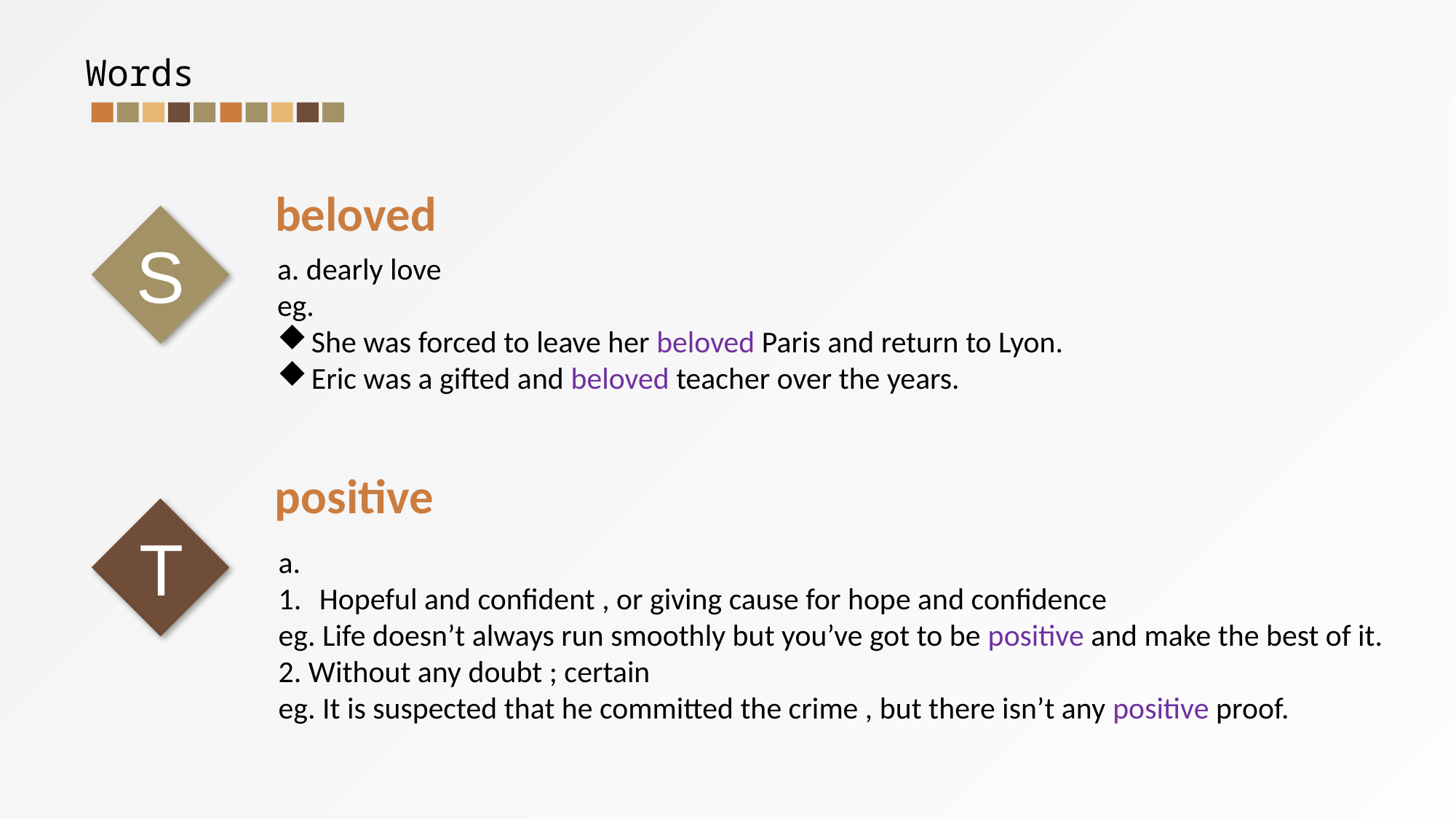

Words

beloved

S
a. dearly love
eg.
She was forced to leave her beloved Paris and return to Lyon.
Eric was a gifted and beloved teacher over the years.
positive

T
a.
Hopeful and confident , or giving cause for hope and confidence
eg. Life doesn’t always run smoothly but you’ve got to be positive and make the best of it.
2. Without any doubt ; certain
eg. It is suspected that he committed the crime , but there isn’t any positive proof.